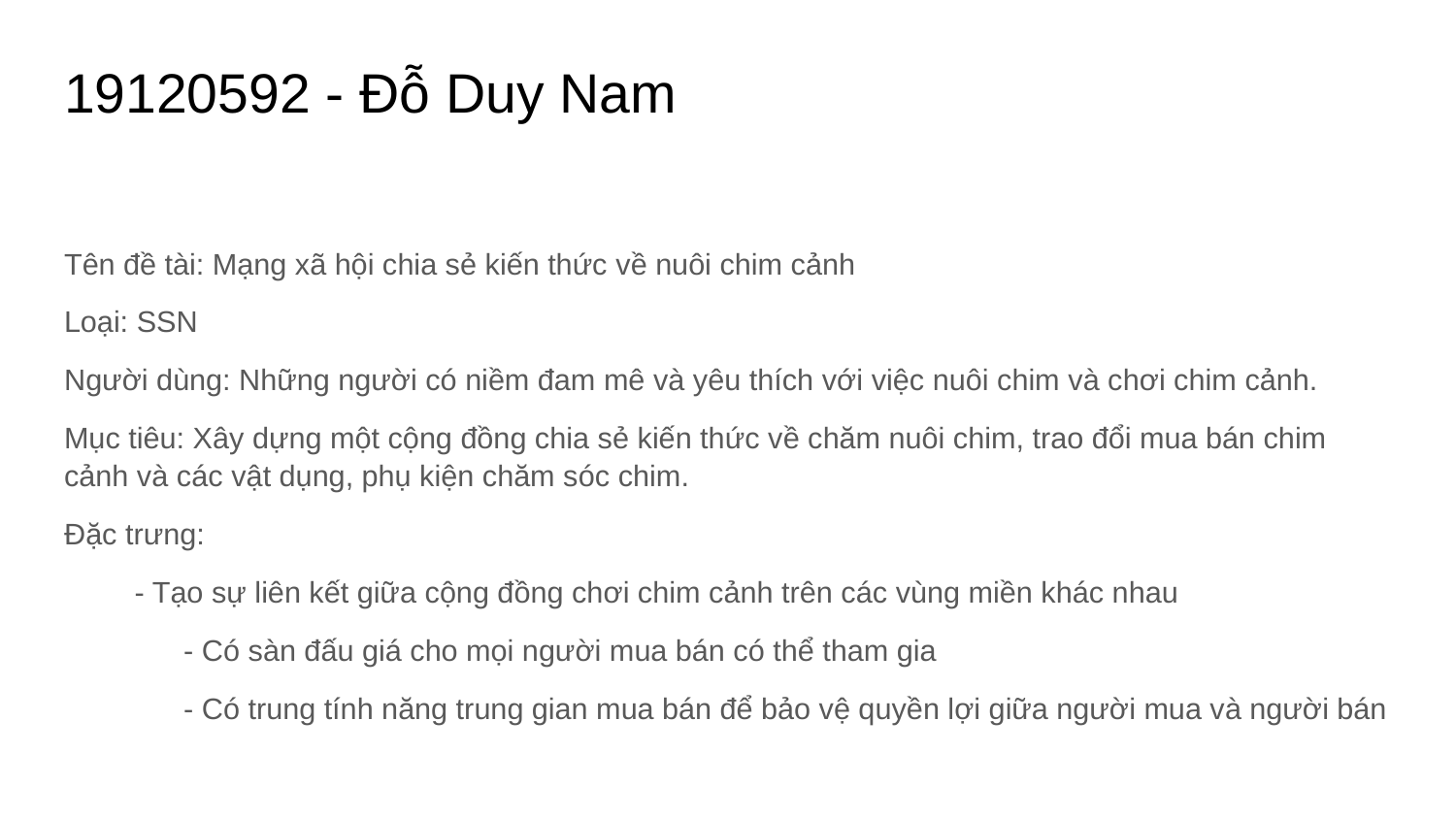

# 19120592 - Đỗ Duy Nam
Tên đề tài: Mạng xã hội chia sẻ kiến thức về nuôi chim cảnh
Loại: SSN
Người dùng: Những người có niềm đam mê và yêu thích với việc nuôi chim và chơi chim cảnh.
Mục tiêu: Xây dựng một cộng đồng chia sẻ kiến thức về chăm nuôi chim, trao đổi mua bán chim cảnh và các vật dụng, phụ kiện chăm sóc chim.
Đặc trưng:
- Tạo sự liên kết giữa cộng đồng chơi chim cảnh trên các vùng miền khác nhau
	- Có sàn đấu giá cho mọi người mua bán có thể tham gia
	- Có trung tính năng trung gian mua bán để bảo vệ quyền lợi giữa người mua và người bán